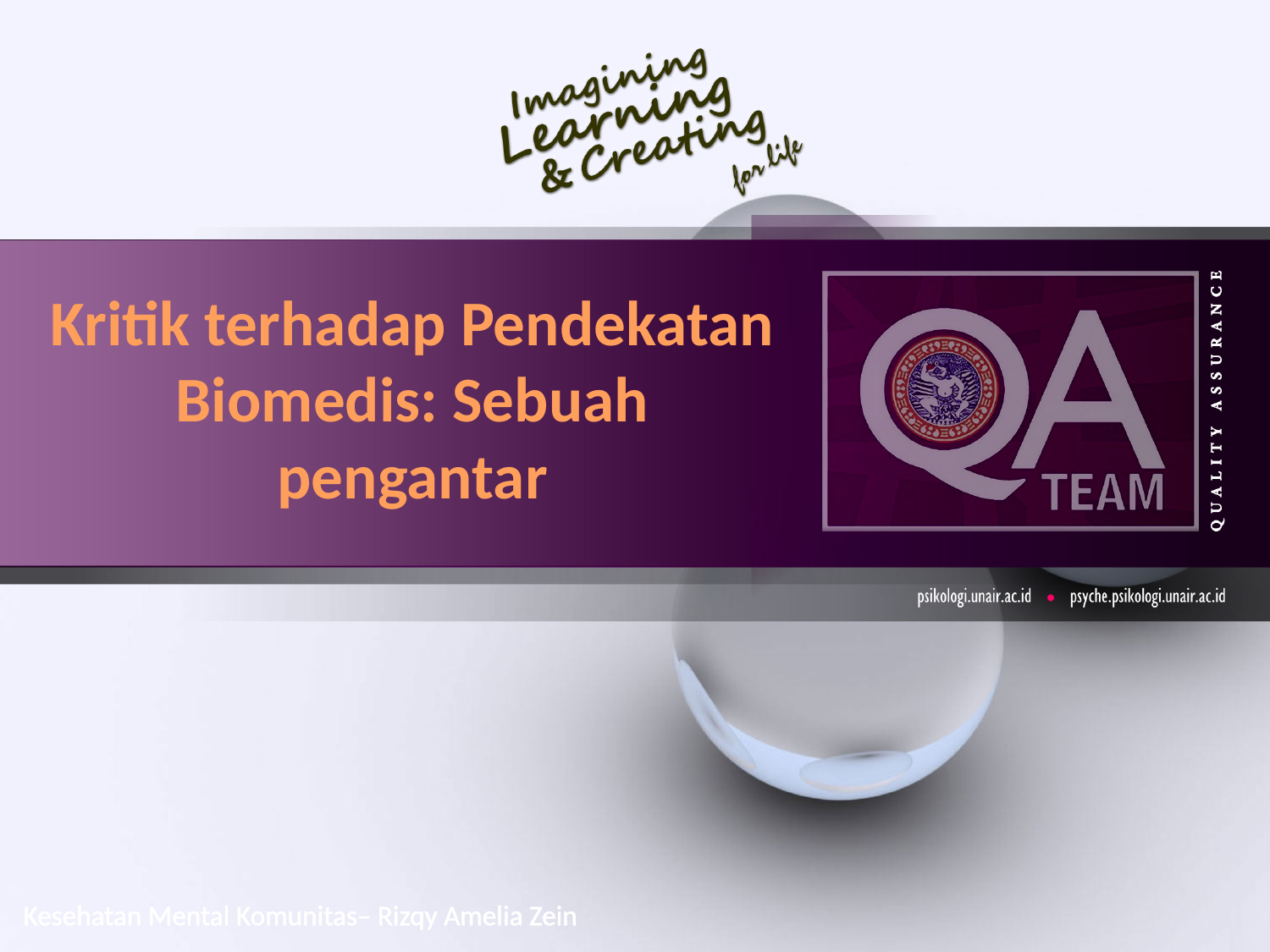

# Kritik terhadap Pendekatan Biomedis: Sebuah pengantar
Kesehatan Mental Komunitas– Rizqy Amelia Zein